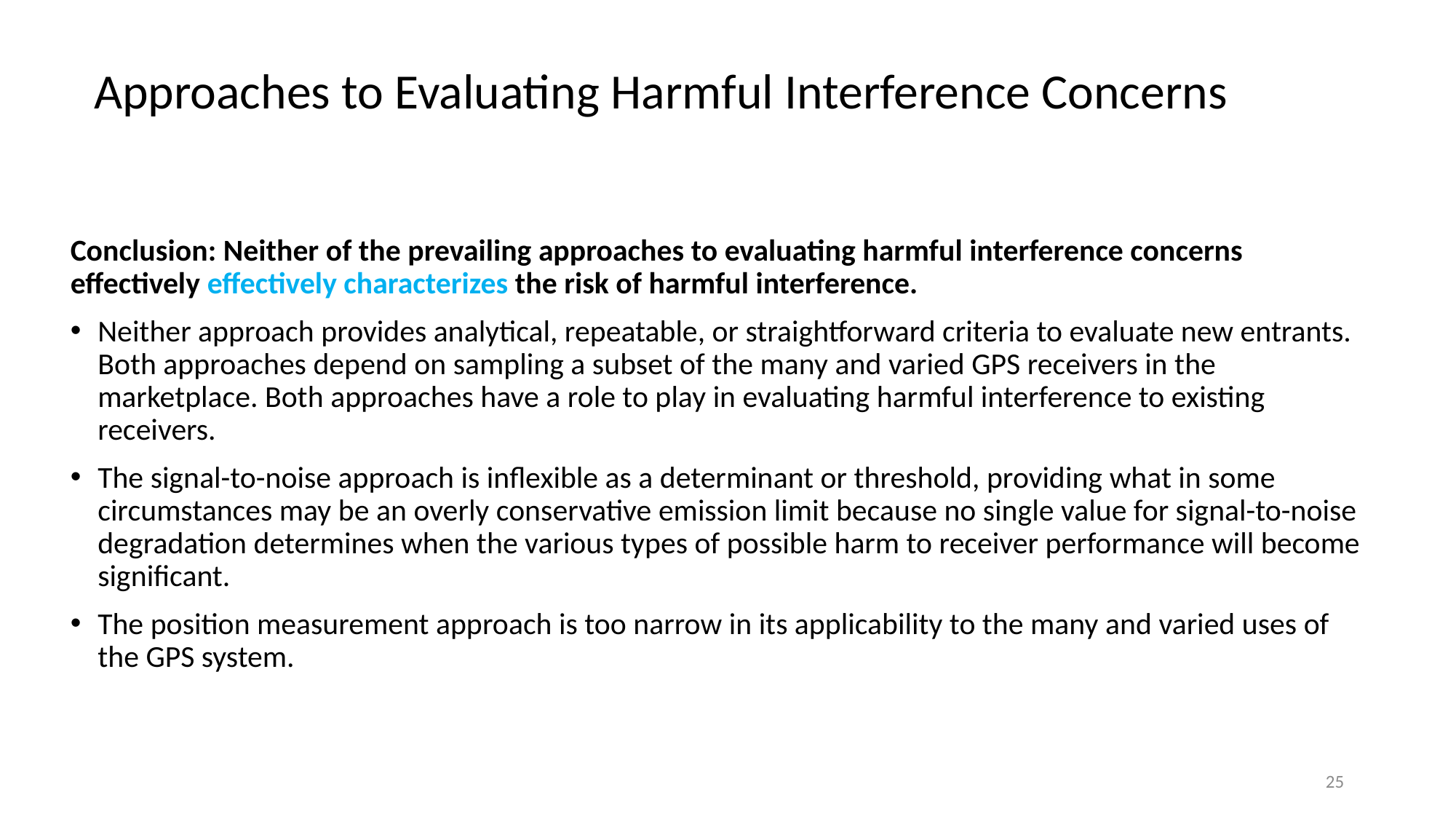

# Approaches to Evaluating Harmful Interference Concerns

Conclusion: Neither of the prevailing approaches to evaluating harmful interference concerns effectively effectively characterizes the risk of harmful interference.
Neither approach provides analytical, repeatable, or straightforward criteria to evaluate new entrants. Both approaches depend on sampling a subset of the many and varied GPS receivers in the marketplace. Both approaches have a role to play in evaluating harmful interference to existing receivers.
The signal-to-noise approach is inflexible as a determinant or threshold, providing what in some circumstances may be an overly conservative emission limit because no single value for signal-to-noise degradation determines when the various types of possible harm to receiver performance will become significant.
The position measurement approach is too narrow in its applicability to the many and varied uses of the GPS system.
25